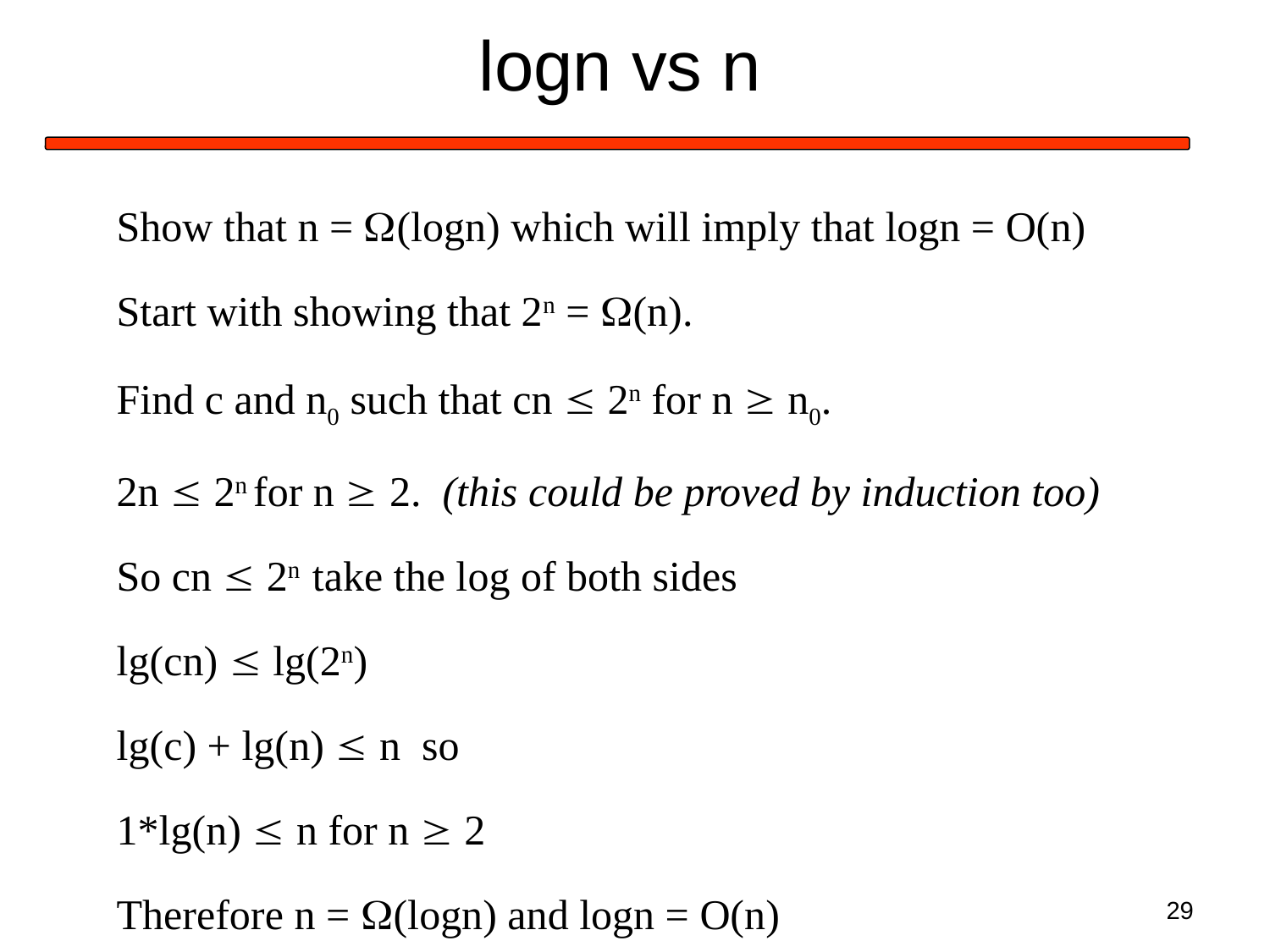

# logn vs n
Show that n = Ω(logn) which will imply that logn = O(n)
Start with showing that 2n = Ω(n).
Find c and n0 such that cn ≤ 2n for n ≥ n0.
2n ≤ 2n for n ≥ 2.  (this could be proved by induction too)
So cn ≤ 2n  take the log of both sides
lg(cn) ≤ lg(2n)
lg(c) + lg(n) ≤ n  so
1*lg(n) ≤ n for n ≥ 2
Therefore n = Ω(logn) and logn = O(n)
29